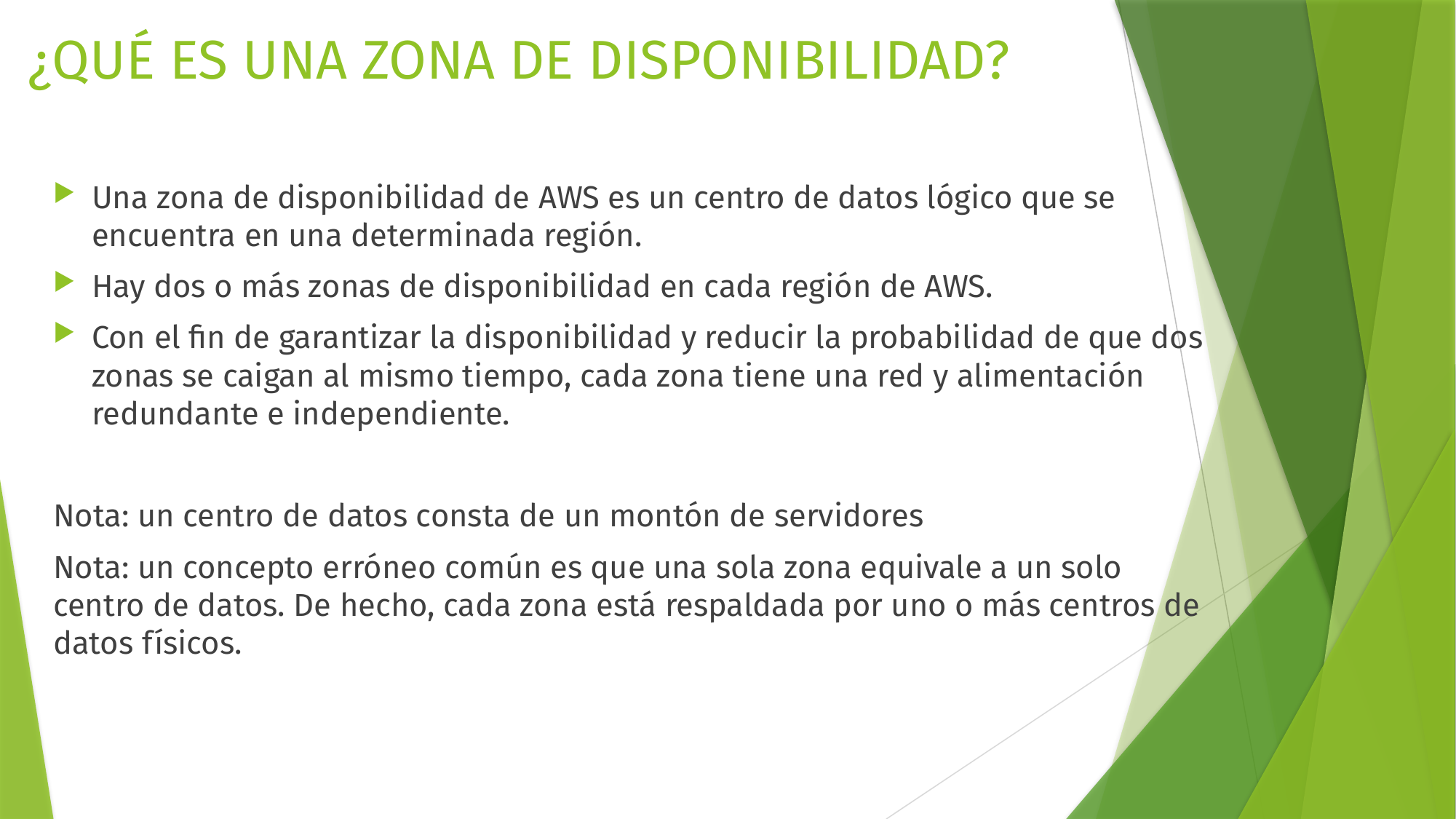

# ¿QUÉ ES UNA ZONA DE DISPONIBILIDAD?
Una zona de disponibilidad de AWS es un centro de datos lógico que se encuentra en una determinada región.
Hay dos o más zonas de disponibilidad en cada región de AWS.
Con el fin de garantizar la disponibilidad y reducir la probabilidad de que dos zonas se caigan al mismo tiempo, cada zona tiene una red y alimentación redundante e independiente.

Nota: un centro de datos consta de un montón de servidores
Nota: un concepto erróneo común es que una sola zona equivale a un solo centro de datos. De hecho, cada zona está respaldada por uno o más centros de datos físicos.